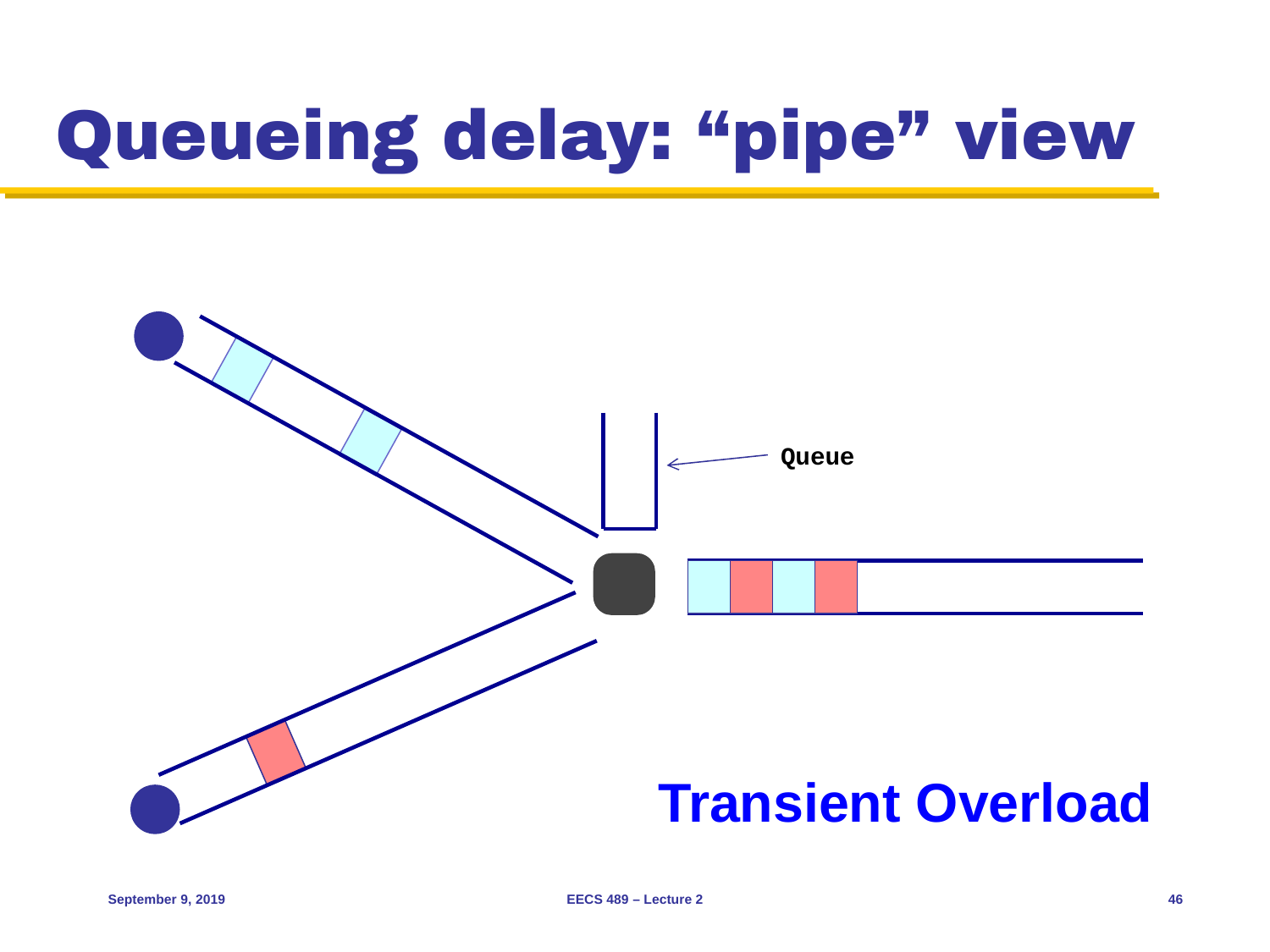

# Queueing delay: “pipe” view

Queue

Transient Overload

September 9, 2019
EECS 489 – Lecture 2
46